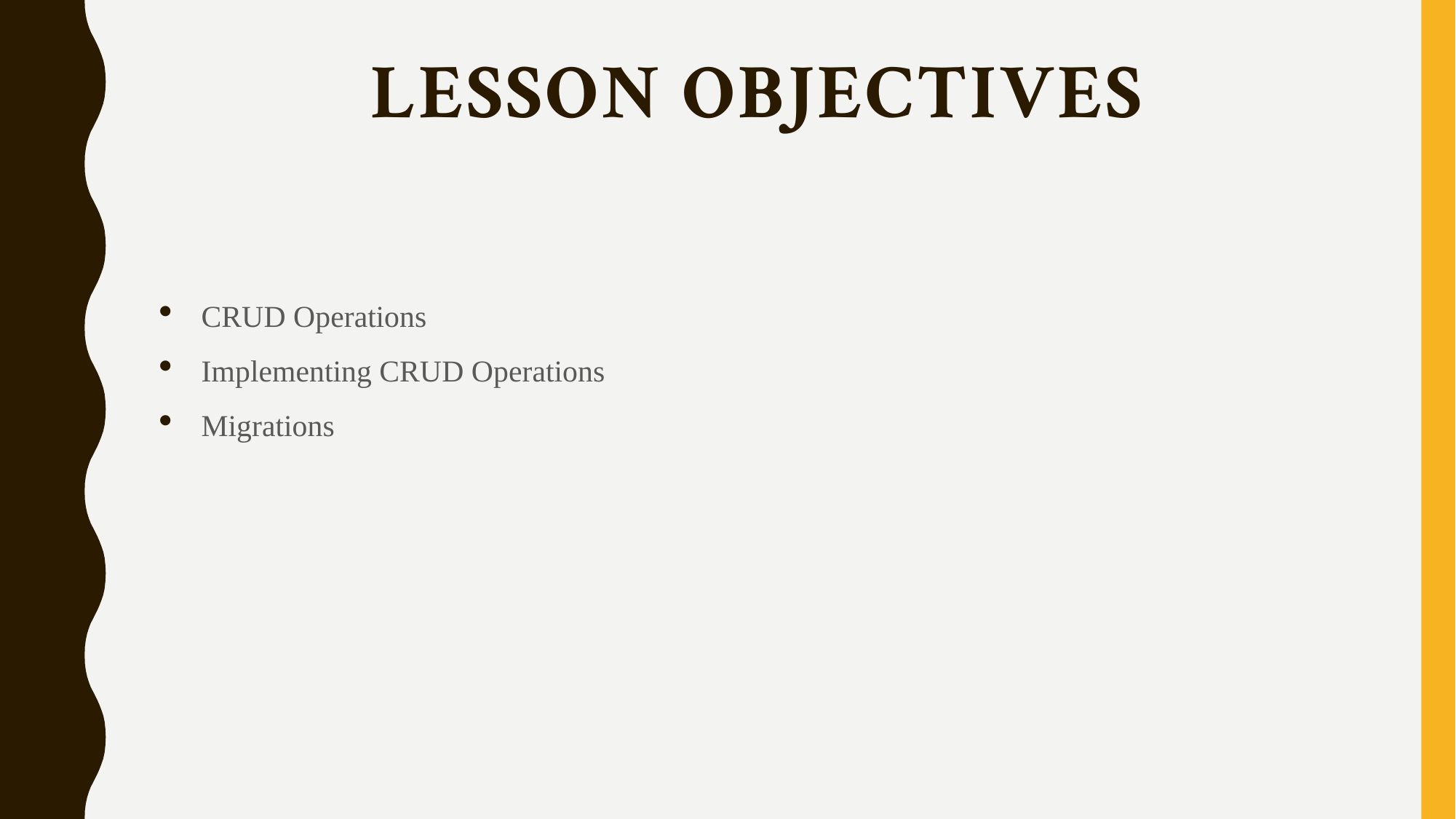

# Lesson objectives
CRUD Operations
Implementing CRUD Operations
Migrations